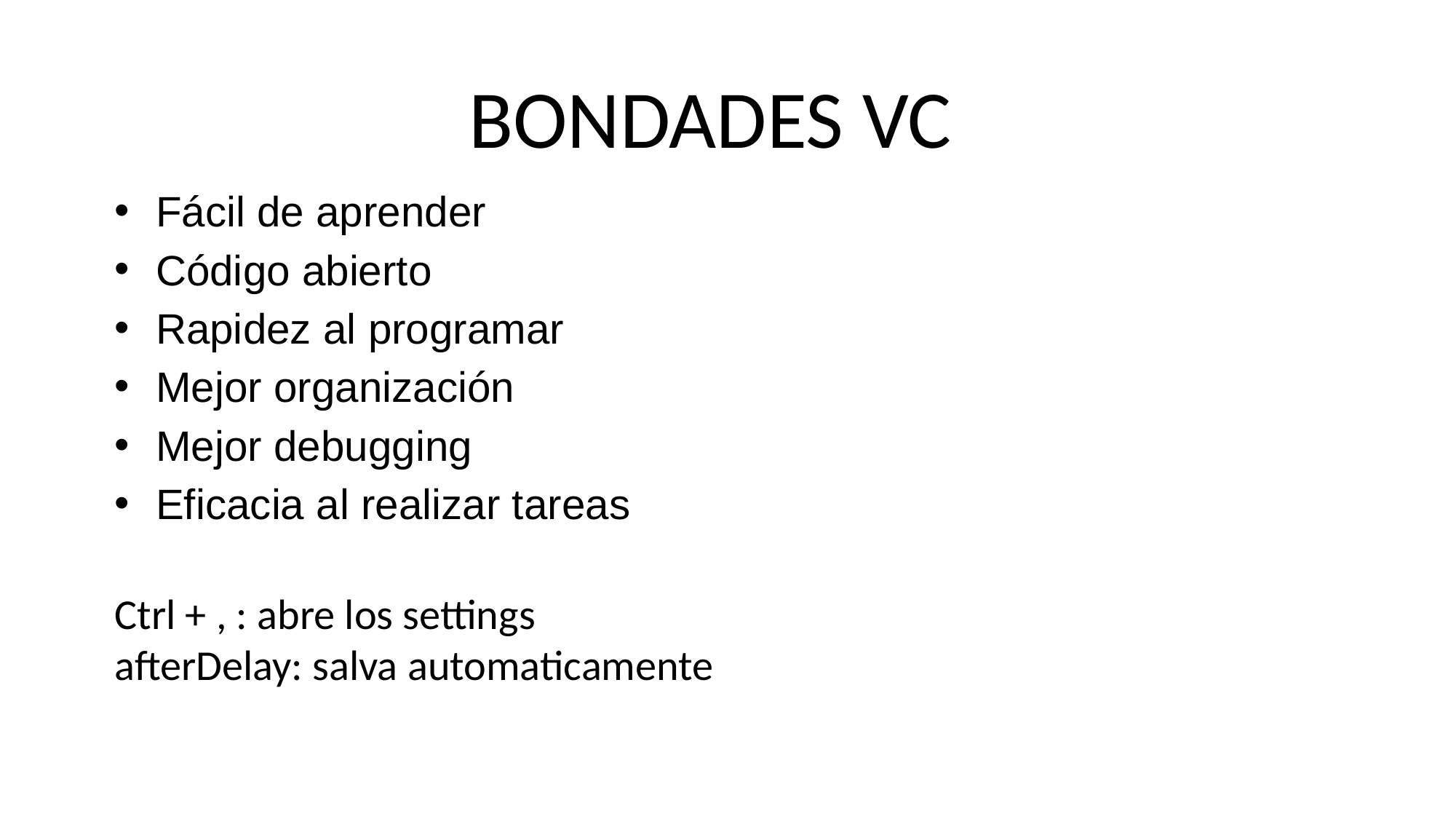

BONDADES VC
Fácil de aprender
Código abierto
Rapidez al programar
Mejor organización
Mejor debugging
Eficacia al realizar tareas

Ctrl + , : abre los settings
afterDelay: salva automaticamente